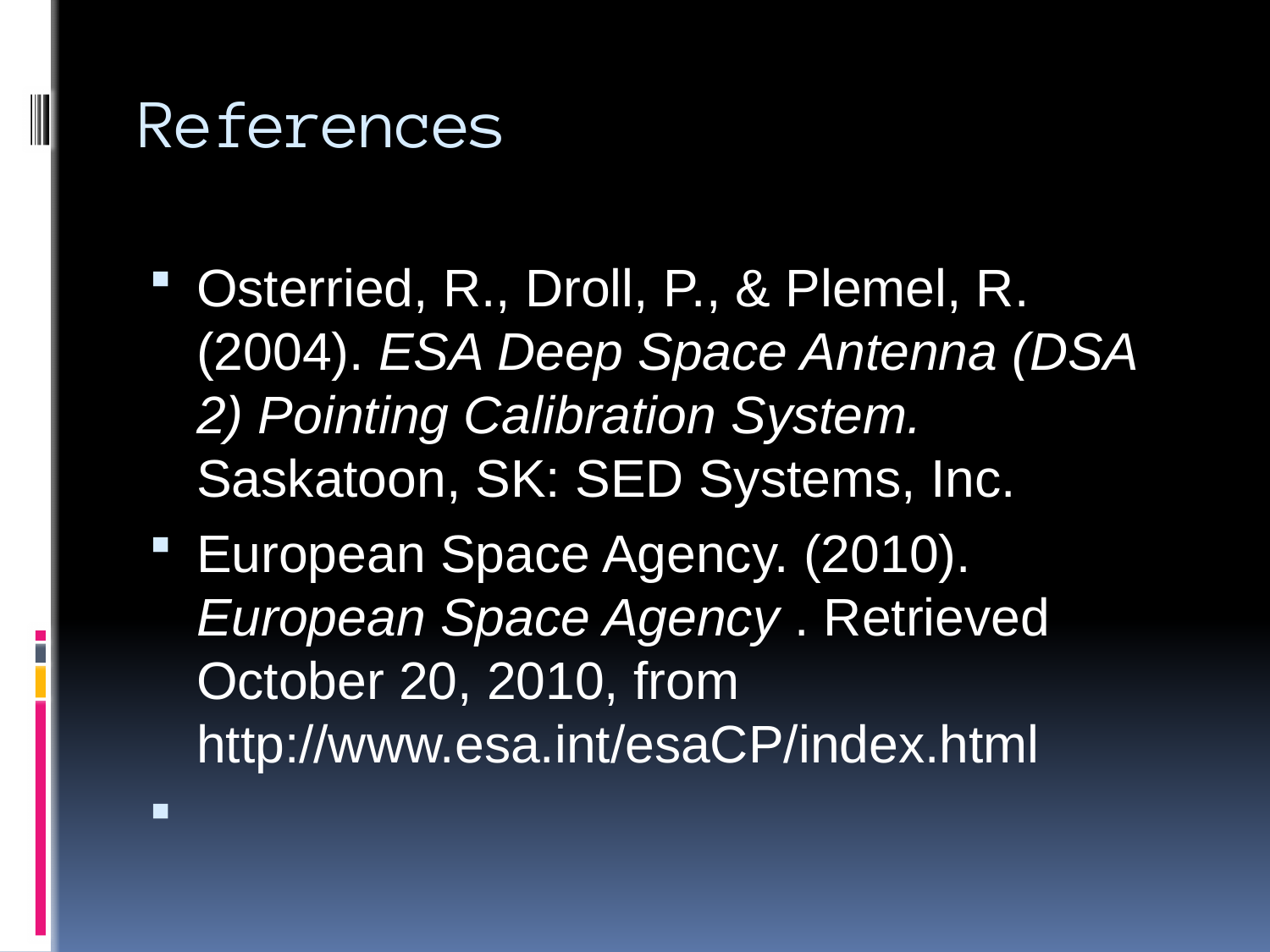

# References
Osterried, R., Droll, P., & Plemel, R. (2004). ESA Deep Space Antenna (DSA 2) Pointing Calibration System. Saskatoon, SK: SED Systems, Inc.
European Space Agency. (2010). European Space Agency . Retrieved October 20, 2010, from http://www.esa.int/esaCP/index.html